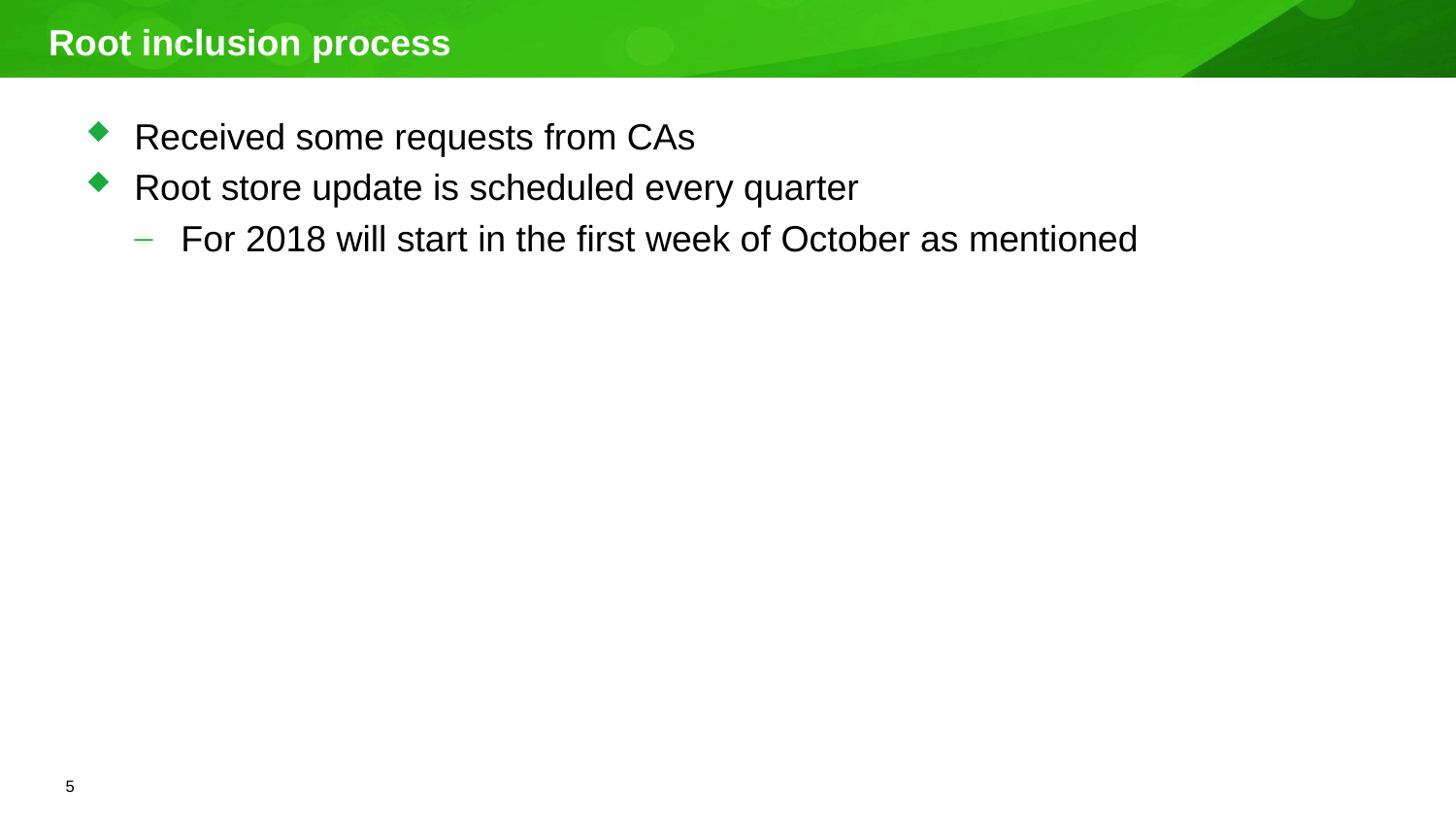

# Root inclusion process
Received some requests from CAs
Root store update is scheduled every quarter
For 2018 will start in the first week of October as mentioned

5